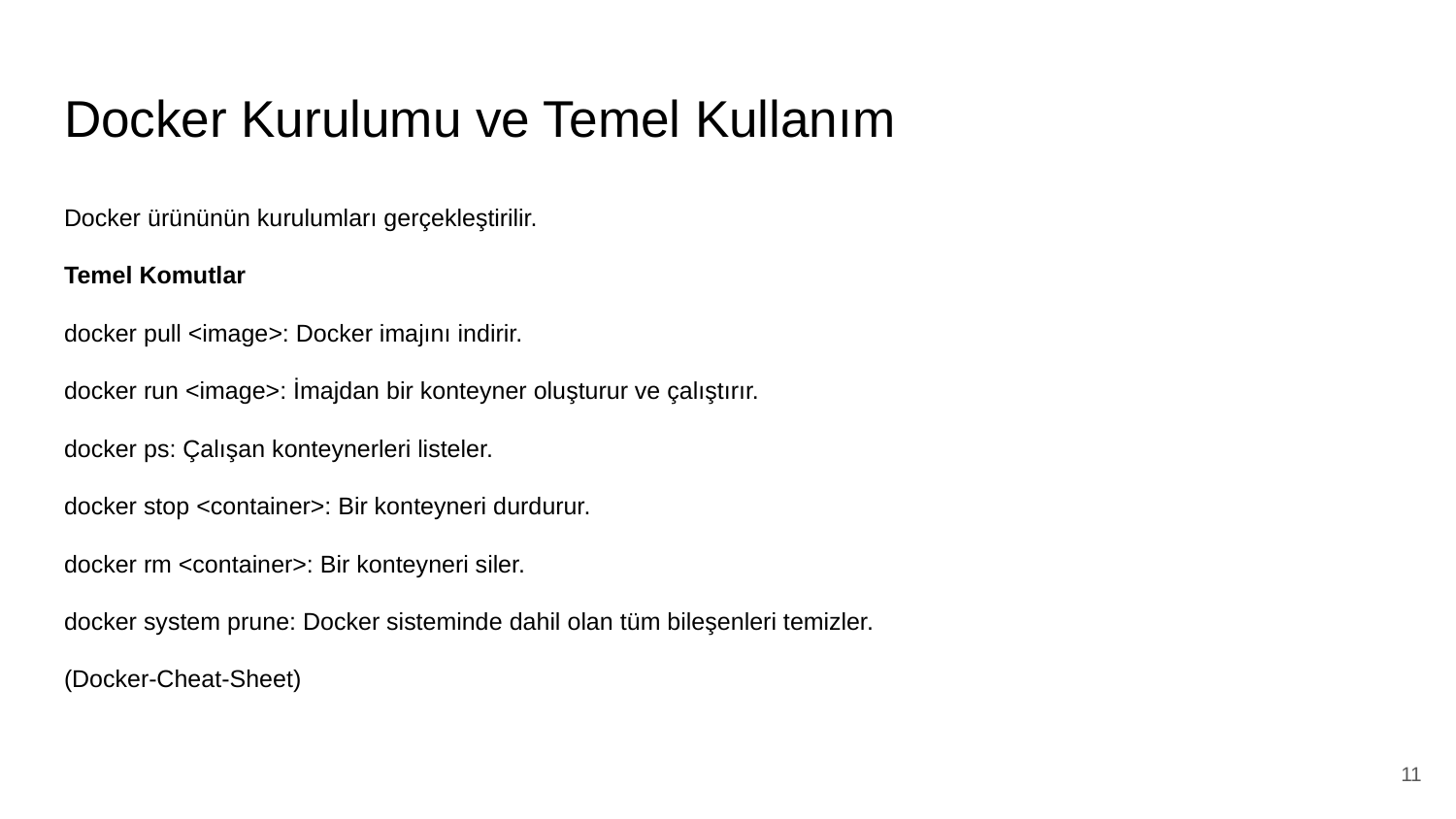

# Docker Kurulumu ve Temel Kullanım

Docker ürününün kurulumları gerçekleştirilir.
Temel Komutlar
docker pull <image>: Docker imajını indirir.
docker run <image>: İmajdan bir konteyner oluşturur ve çalıştırır.
docker ps: Çalışan konteynerleri listeler.
docker stop <container>: Bir konteyneri durdurur.
docker rm <container>: Bir konteyneri siler.
docker system prune: Docker sisteminde dahil olan tüm bileşenleri temizler.
(Docker-Cheat-Sheet)
11